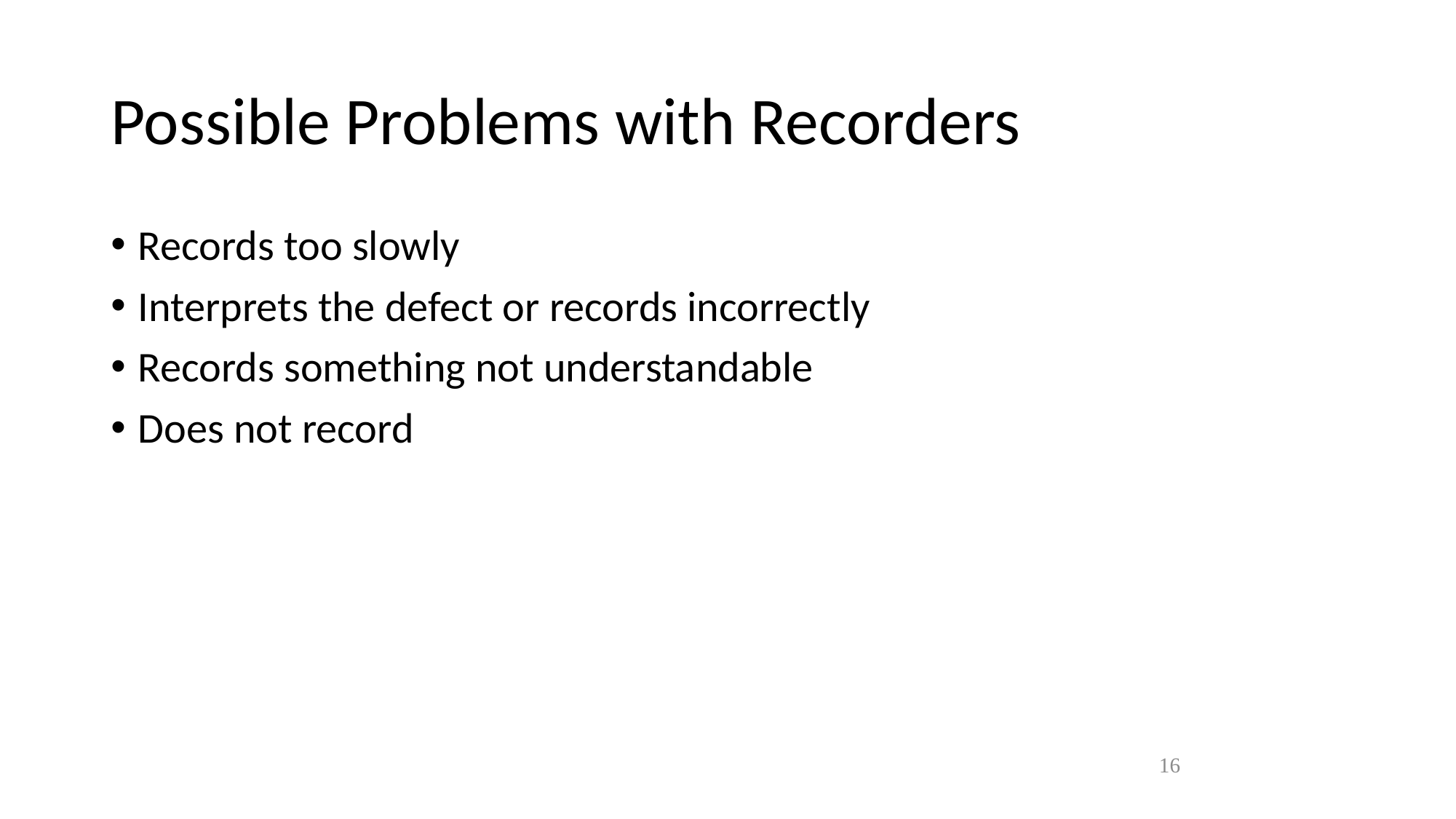

Possible Problems with Recorders
Records too slowly
Interprets the defect or records incorrectly
Records something not understandable
Does not record
16